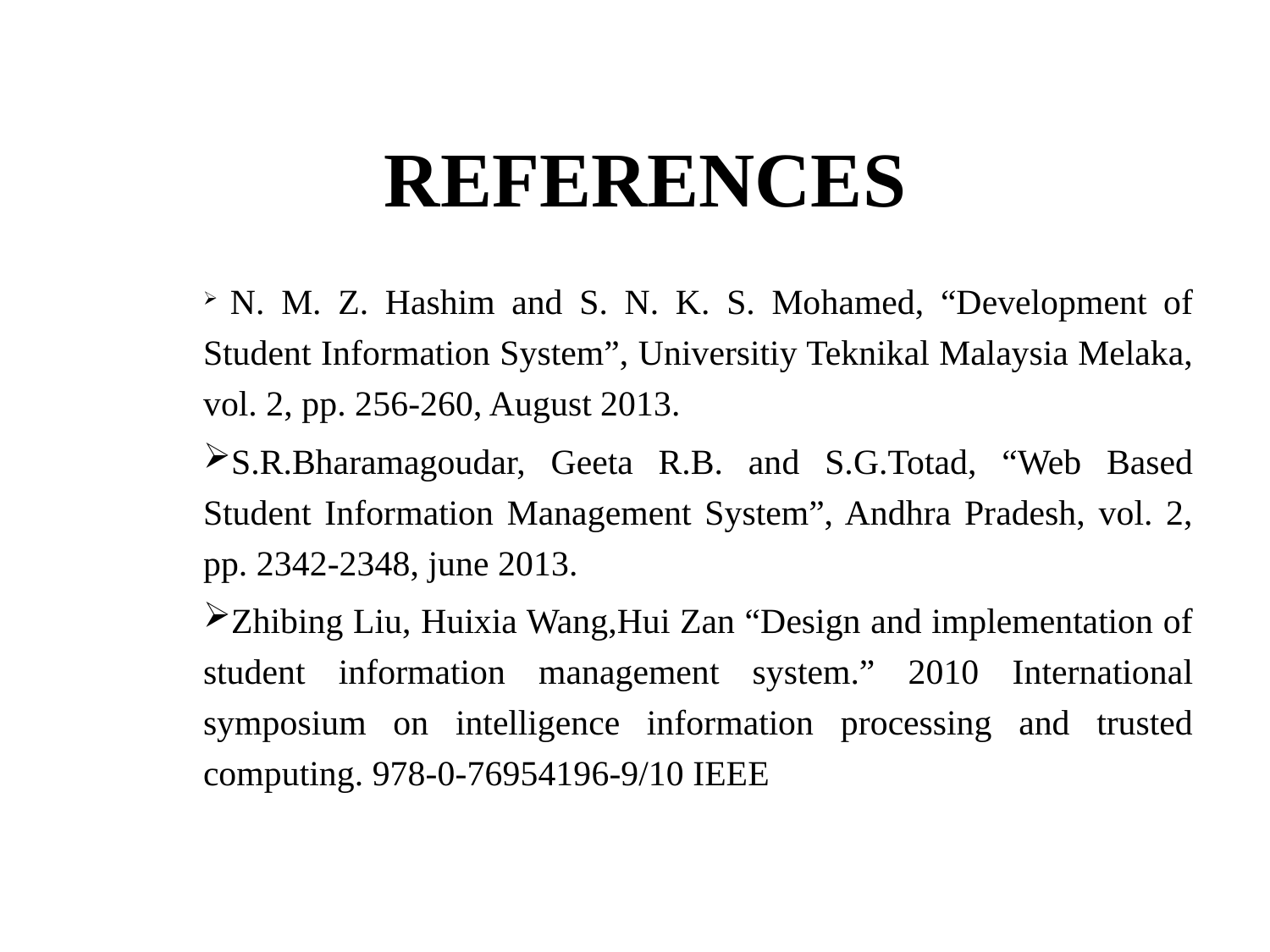

# REFERENCES
 N. M. Z. Hashim and S. N. K. S. Mohamed, “Development of Student Information System”, Universitiy Teknikal Malaysia Melaka, vol. 2, pp. 256-260, August 2013.
S.R.Bharamagoudar, Geeta R.B. and S.G.Totad, “Web Based Student Information Management System”, Andhra Pradesh, vol. 2, pp. 2342-2348, june 2013.
Zhibing Liu, Huixia Wang,Hui Zan “Design and implementation of student information management system.” 2010 International symposium on intelligence information processing and trusted computing. 978-0-76954196-9/10 IEEE